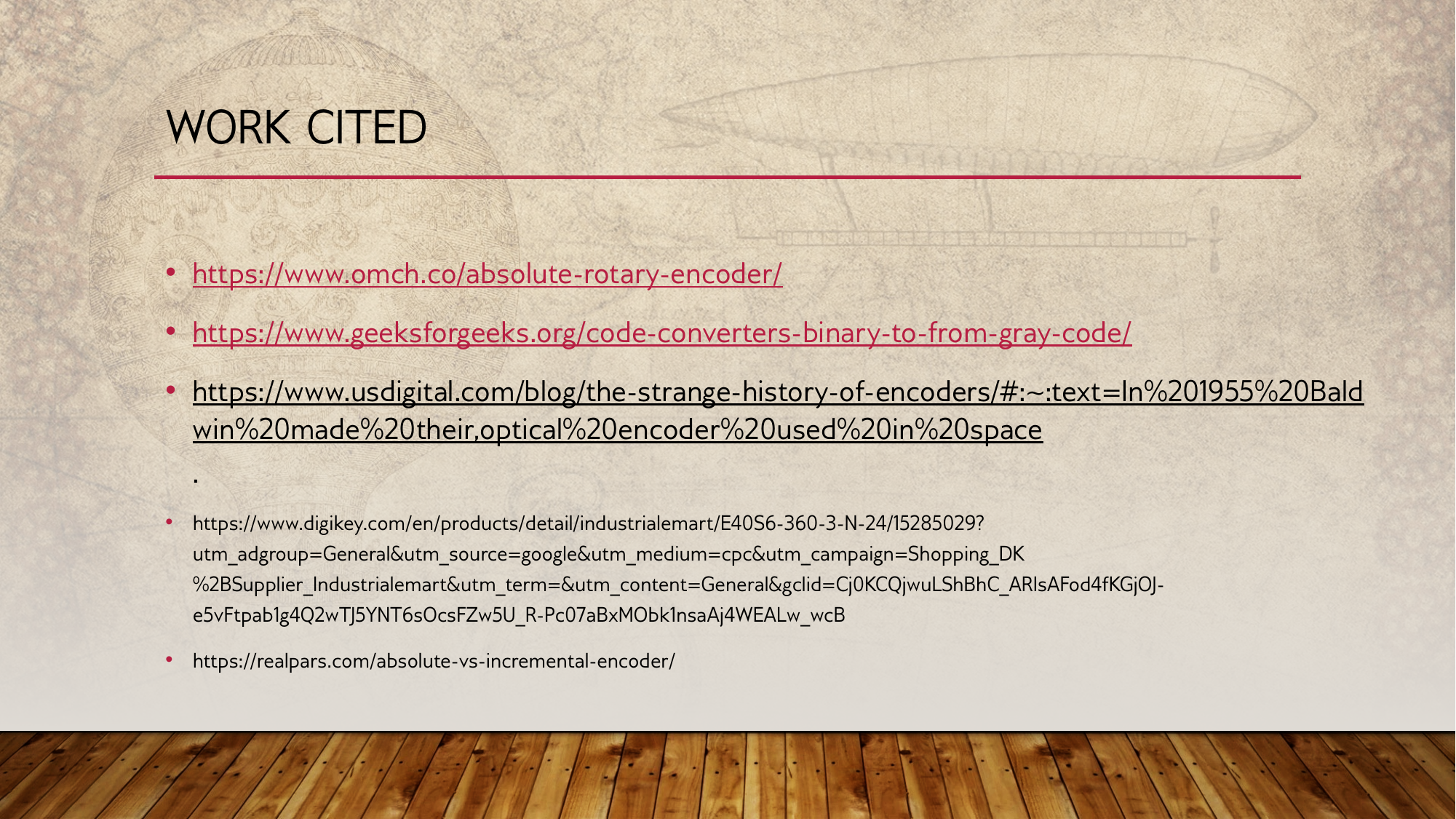

# Work cited
https://www.omch.co/absolute-rotary-encoder/
https://www.geeksforgeeks.org/code-converters-binary-to-from-gray-code/
https://www.usdigital.com/blog/the-strange-history-of-encoders/#:~:text=In%201955%20Baldwin%20made%20their,optical%20encoder%20used%20in%20space.
https://www.digikey.com/en/products/detail/industrialemart/E40S6-360-3-N-24/15285029?utm_adgroup=General&utm_source=google&utm_medium=cpc&utm_campaign=Shopping_DK%2BSupplier_Industrialemart&utm_term=&utm_content=General&gclid=Cj0KCQjwuLShBhC_ARIsAFod4fKGjOJ-e5vFtpab1g4Q2wTJ5YNT6sOcsFZw5U_R-Pc07aBxMObk1nsaAj4WEALw_wcB
https://realpars.com/absolute-vs-incremental-encoder/